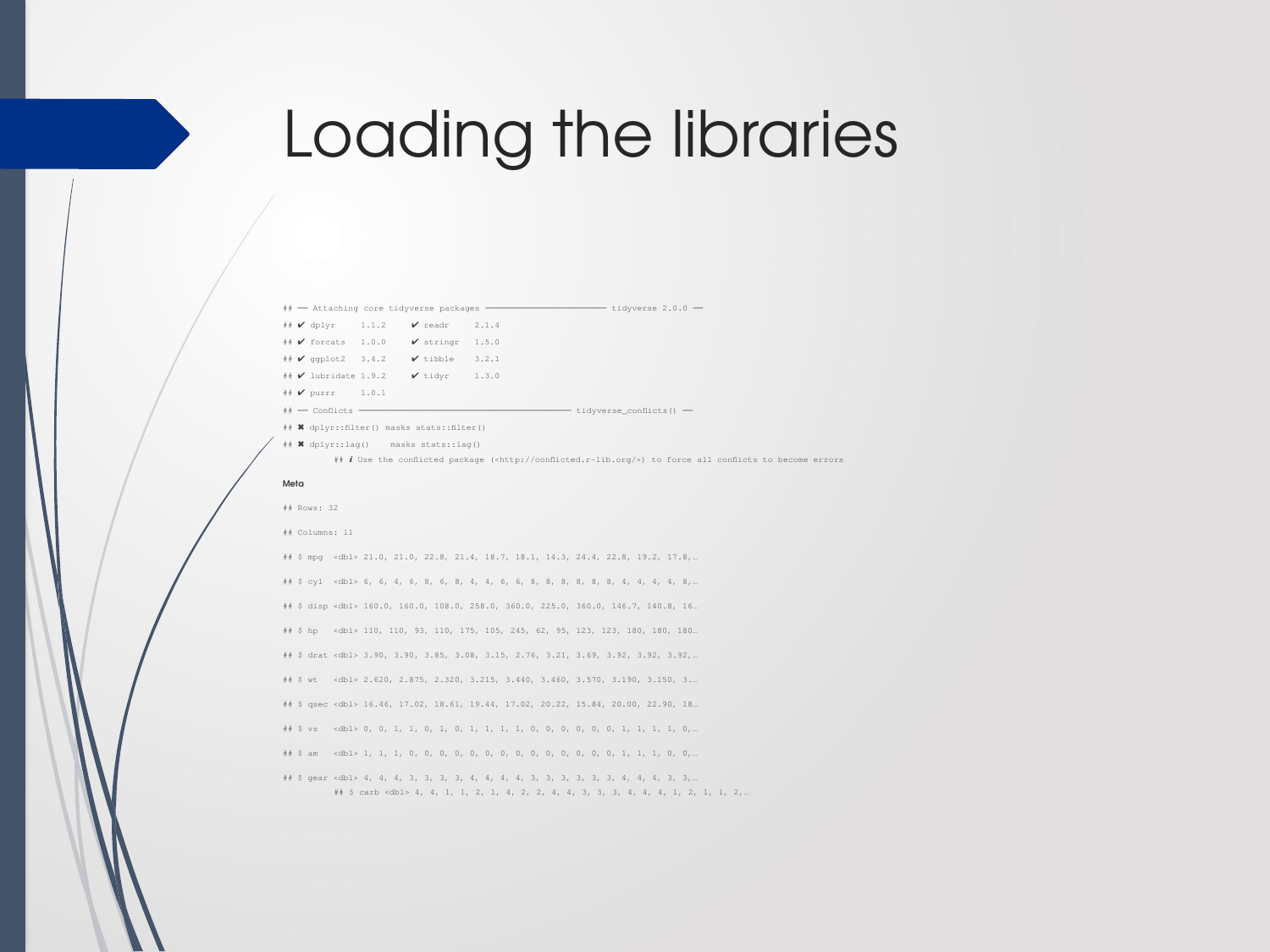

# Loading the libraries
## ── Attaching core tidyverse packages ──────────────────────── tidyverse 2.0.0 ──
## ✔ dplyr     1.1.2     ✔ readr     2.1.4
## ✔ forcats   1.0.0     ✔ stringr   1.5.0
## ✔ ggplot2   3.4.2     ✔ tibble    3.2.1
## ✔ lubridate 1.9.2     ✔ tidyr     1.3.0
## ✔ purrr     1.0.1
## ── Conflicts ────────────────────────────────────────── tidyverse_conflicts() ──
## ✖ dplyr::filter() masks stats::filter()
## ✖ dplyr::lag()    masks stats::lag()
## ℹ Use the conflicted package (<http://conflicted.r-lib.org/>) to force all conflicts to become errors
Meta
## Rows: 32
## Columns: 11
## $ mpg  <dbl> 21.0, 21.0, 22.8, 21.4, 18.7, 18.1, 14.3, 24.4, 22.8, 19.2, 17.8,…
## $ cyl  <dbl> 6, 6, 4, 6, 8, 6, 8, 4, 4, 6, 6, 8, 8, 8, 8, 8, 8, 4, 4, 4, 4, 8,…
## $ disp <dbl> 160.0, 160.0, 108.0, 258.0, 360.0, 225.0, 360.0, 146.7, 140.8, 16…
## $ hp   <dbl> 110, 110, 93, 110, 175, 105, 245, 62, 95, 123, 123, 180, 180, 180…
## $ drat <dbl> 3.90, 3.90, 3.85, 3.08, 3.15, 2.76, 3.21, 3.69, 3.92, 3.92, 3.92,…
## $ wt   <dbl> 2.620, 2.875, 2.320, 3.215, 3.440, 3.460, 3.570, 3.190, 3.150, 3.…
## $ qsec <dbl> 16.46, 17.02, 18.61, 19.44, 17.02, 20.22, 15.84, 20.00, 22.90, 18…
## $ vs   <dbl> 0, 0, 1, 1, 0, 1, 0, 1, 1, 1, 1, 0, 0, 0, 0, 0, 0, 1, 1, 1, 1, 0,…
## $ am   <dbl> 1, 1, 1, 0, 0, 0, 0, 0, 0, 0, 0, 0, 0, 0, 0, 0, 0, 1, 1, 1, 0, 0,…
## $ gear <dbl> 4, 4, 4, 3, 3, 3, 3, 4, 4, 4, 4, 3, 3, 3, 3, 3, 3, 4, 4, 4, 3, 3,…
## $ carb <dbl> 4, 4, 1, 1, 2, 1, 4, 2, 2, 4, 4, 3, 3, 3, 4, 4, 4, 1, 2, 1, 1, 2,…